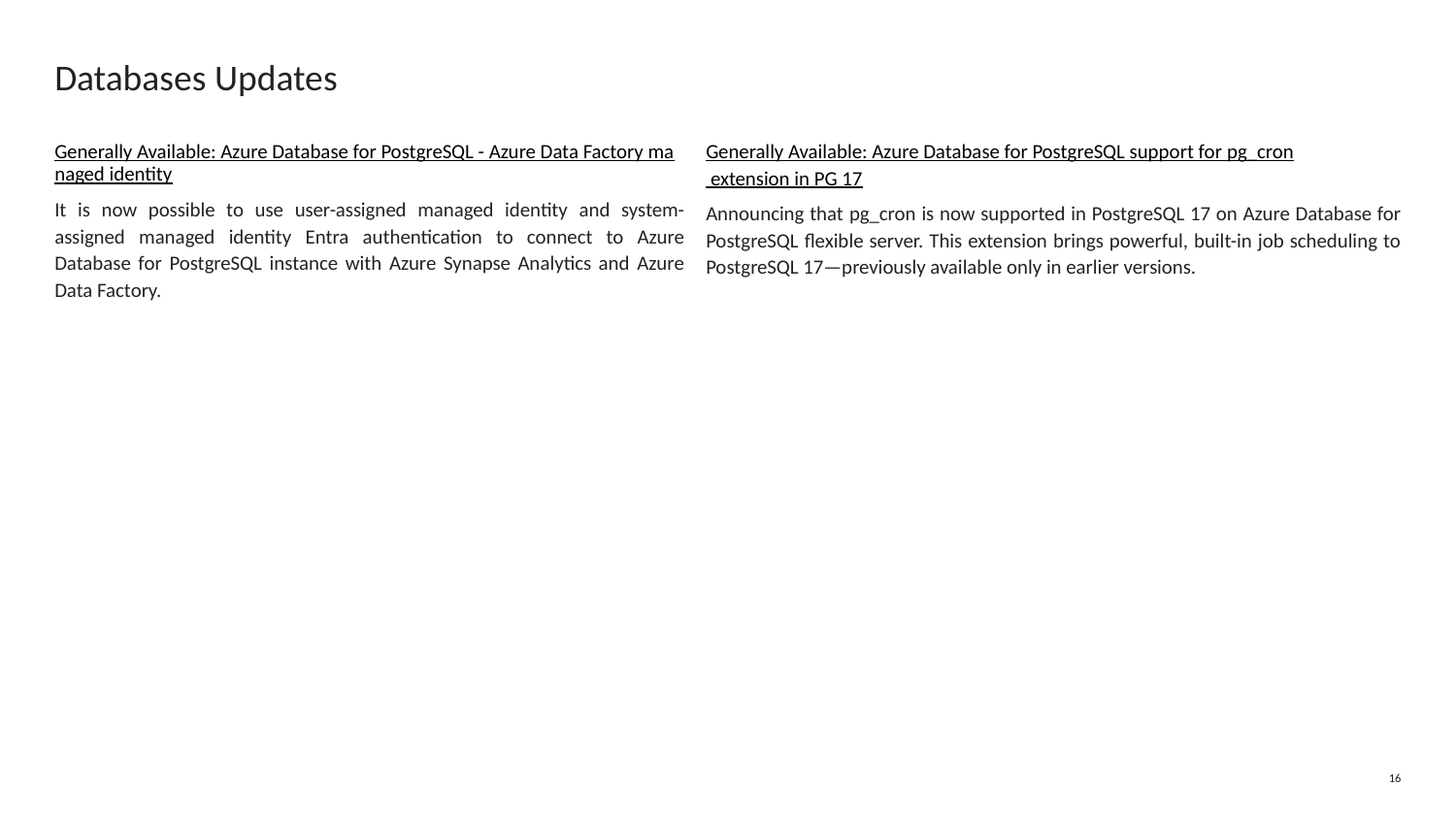

# Databases Updates
Generally Available: Azure Database for PostgreSQL - Azure Data Factory managed identity
It is now possible to use user-assigned managed identity and system-assigned managed identity Entra authentication to connect to Azure Database for PostgreSQL instance with Azure Synapse Analytics and Azure Data Factory.
Generally Available: Azure Database for PostgreSQL support for pg_cron extension in PG 17
Announcing that pg_cron is now supported in PostgreSQL 17 on Azure Database for PostgreSQL flexible server. This extension brings powerful, built-in job scheduling to PostgreSQL 17—previously available only in earlier versions.